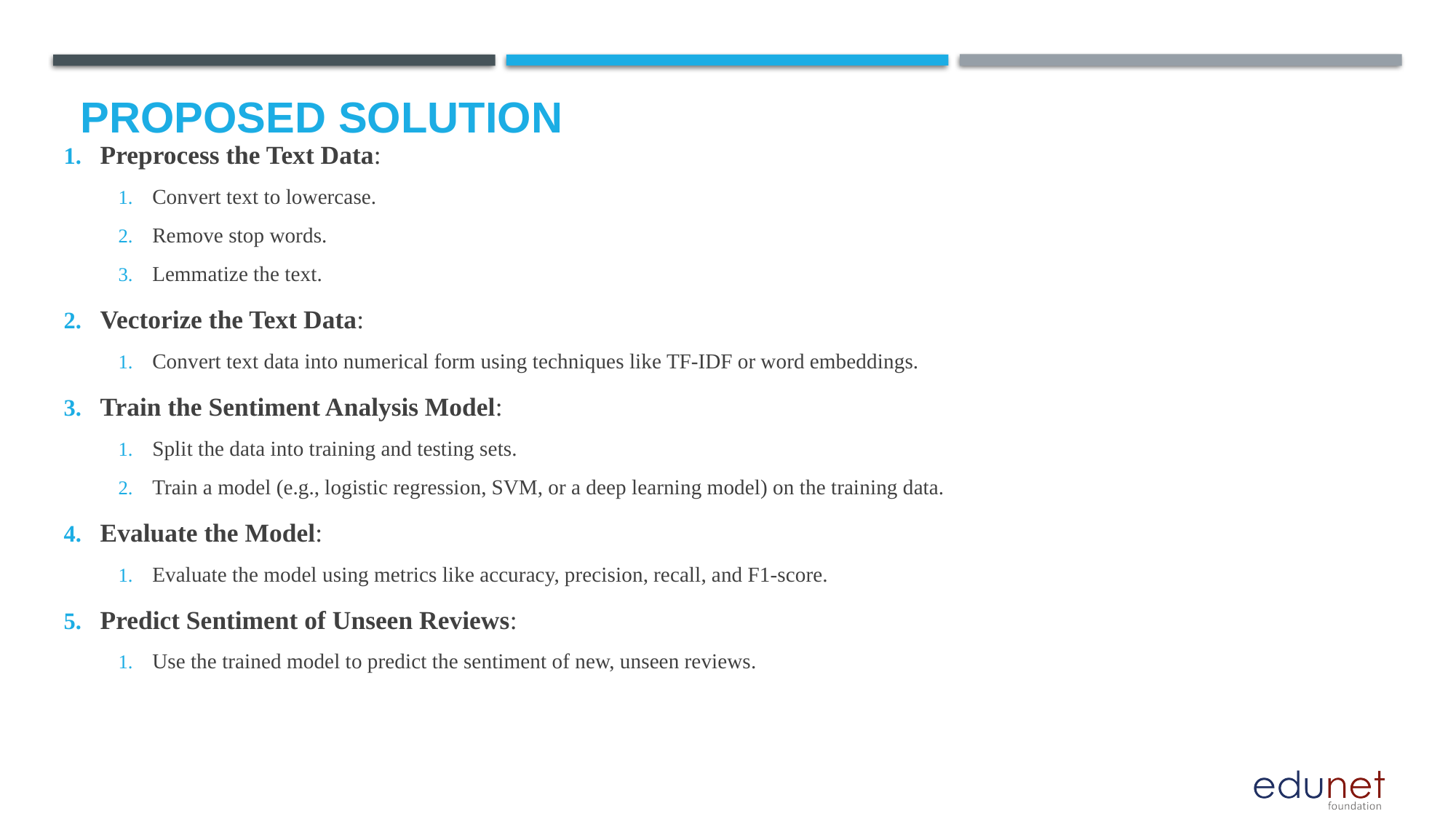

# Proposed Solution
Preprocess the Text Data:
Convert text to lowercase.
Remove stop words.
Lemmatize the text.
Vectorize the Text Data:
Convert text data into numerical form using techniques like TF-IDF or word embeddings.
Train the Sentiment Analysis Model:
Split the data into training and testing sets.
Train a model (e.g., logistic regression, SVM, or a deep learning model) on the training data.
Evaluate the Model:
Evaluate the model using metrics like accuracy, precision, recall, and F1-score.
Predict Sentiment of Unseen Reviews:
Use the trained model to predict the sentiment of new, unseen reviews.